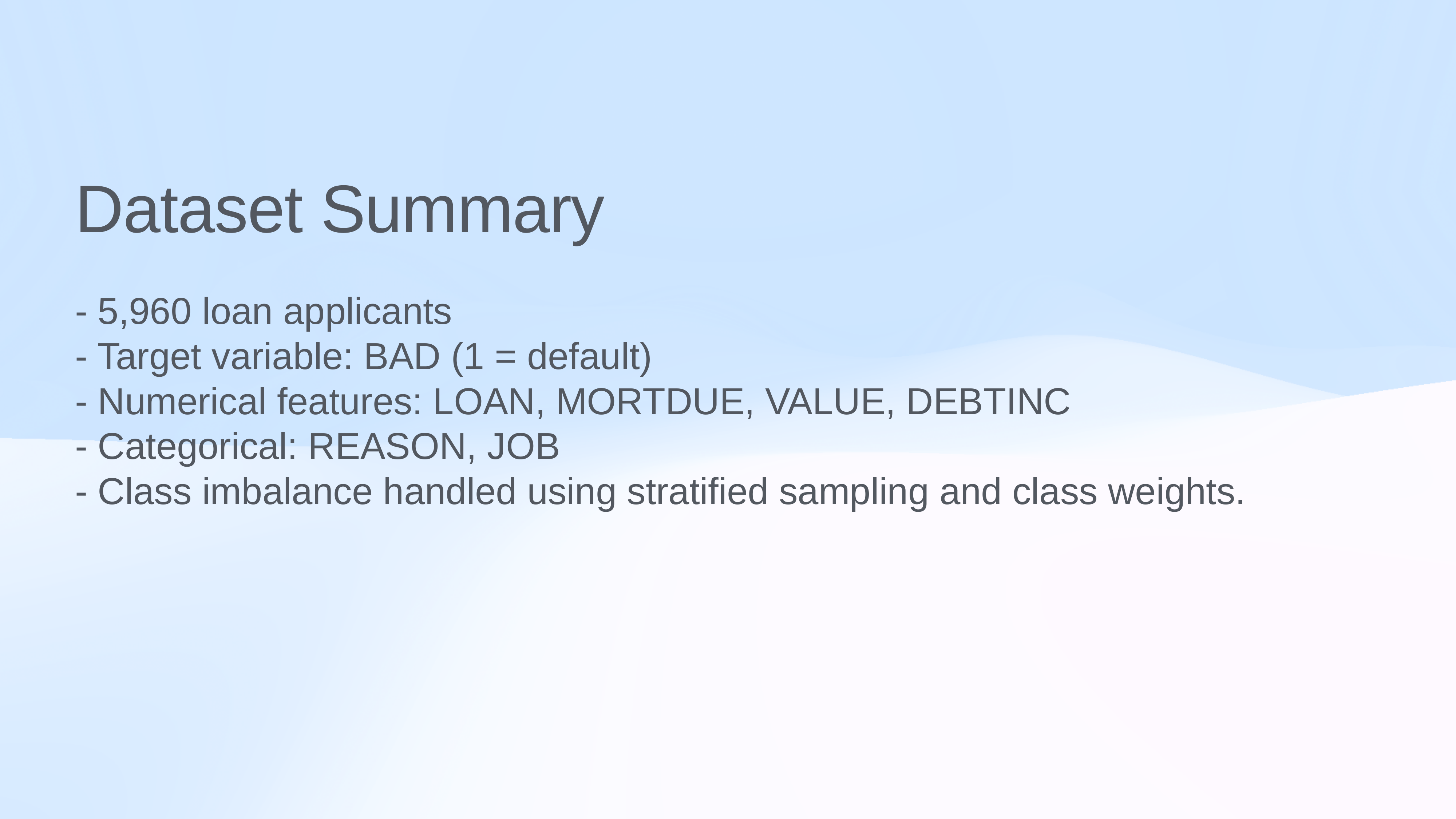

# Dataset Summary
- 5,960 loan applicants
- Target variable: BAD (1 = default)
- Numerical features: LOAN, MORTDUE, VALUE, DEBTINC
- Categorical: REASON, JOB
- Class imbalance handled using stratified sampling and class weights.